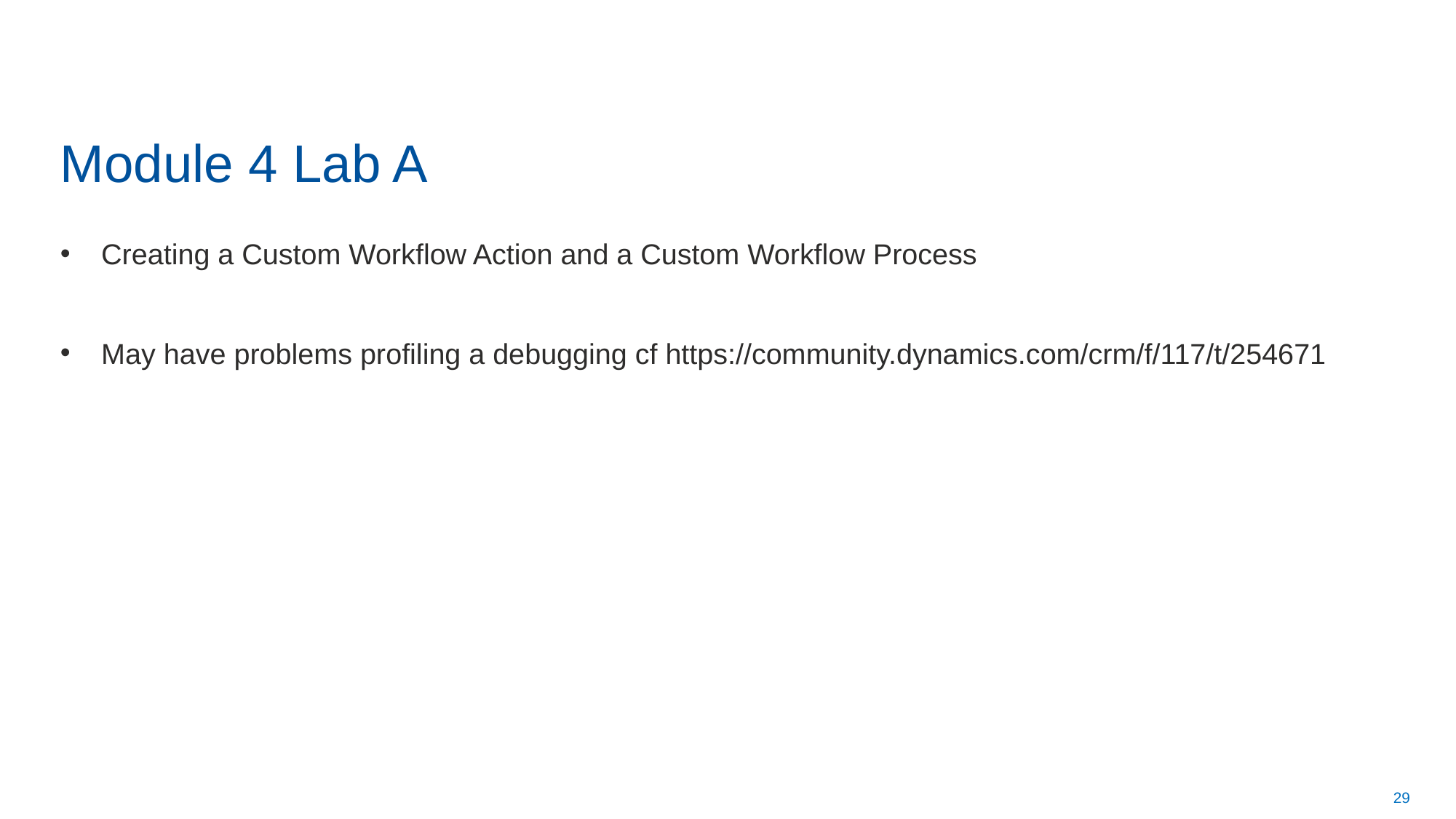

# Module 4 Lab A
Creating a Custom Workflow Action and a Custom Workflow Process

May have problems profiling a debugging cf https://community.dynamics.com/crm/f/117/t/254671